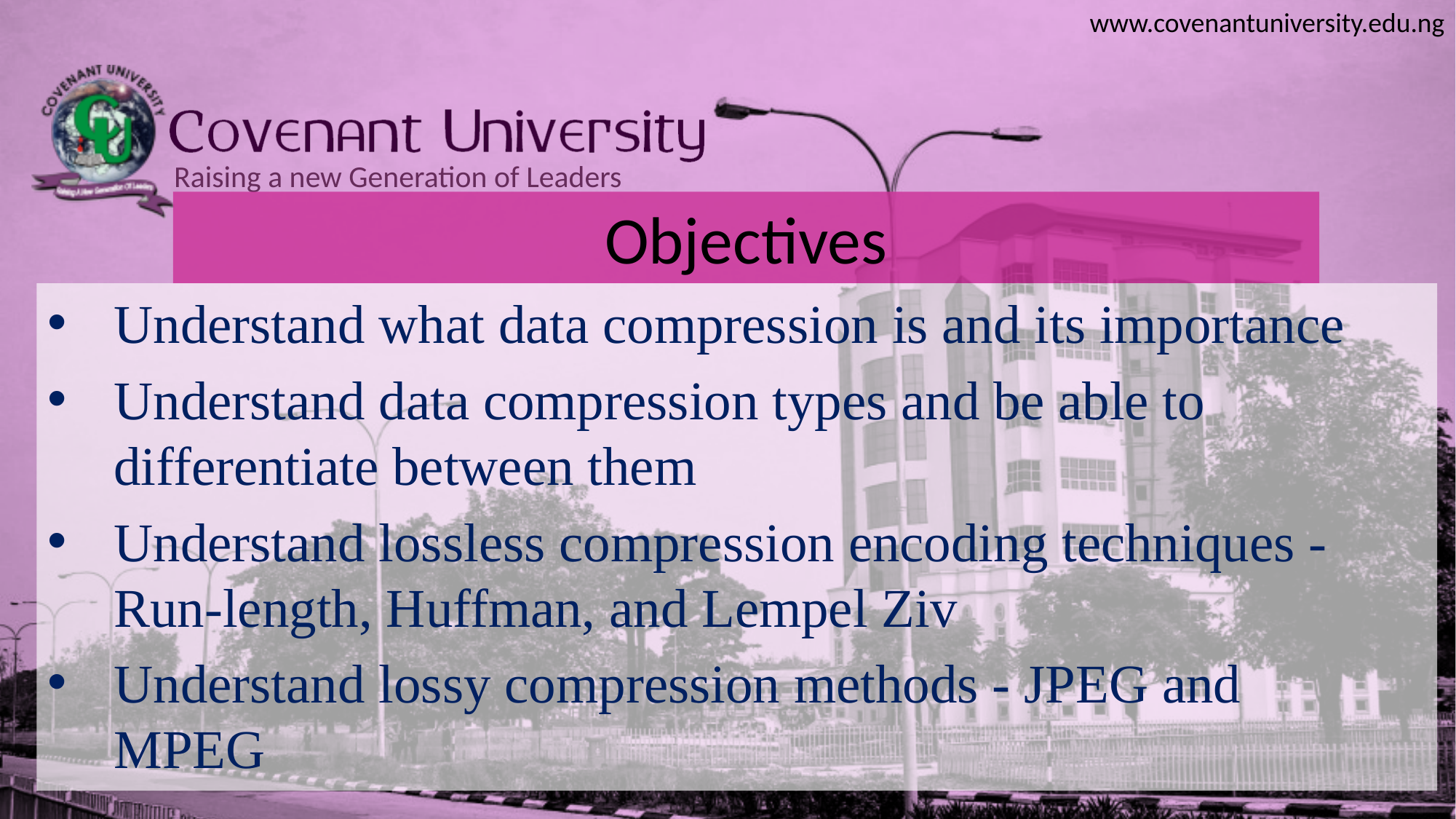

# Objectives
Understand what data compression is and its importance
Understand data compression types and be able to differentiate between them
Understand lossless compression encoding techniques - Run-length, Huffman, and Lempel Ziv
Understand lossy compression methods - JPEG and
MPEG